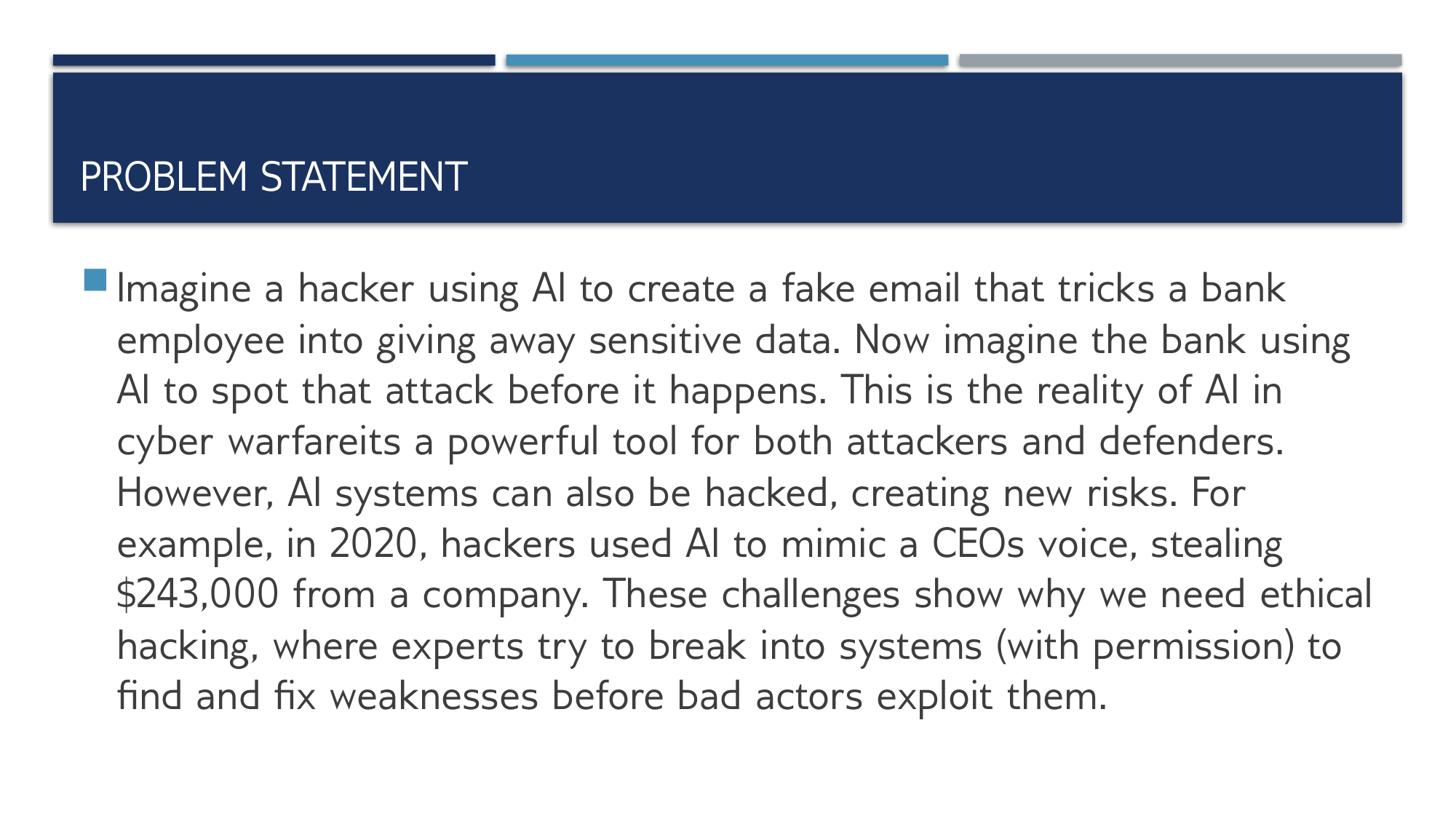

# Problem Statement
Imagine a hacker using AI to create a fake email that tricks a bank employee into giving away sensitive data. Now imagine the bank using AI to spot that attack before it happens. This is the reality of AI in cyber warfareits a powerful tool for both attackers and defenders. However, AI systems can also be hacked, creating new risks. For example, in 2020, hackers used AI to mimic a CEOs voice, stealing $243,000 from a company. These challenges show why we need ethical hacking, where experts try to break into systems (with permission) to find and fix weaknesses before bad actors exploit them.